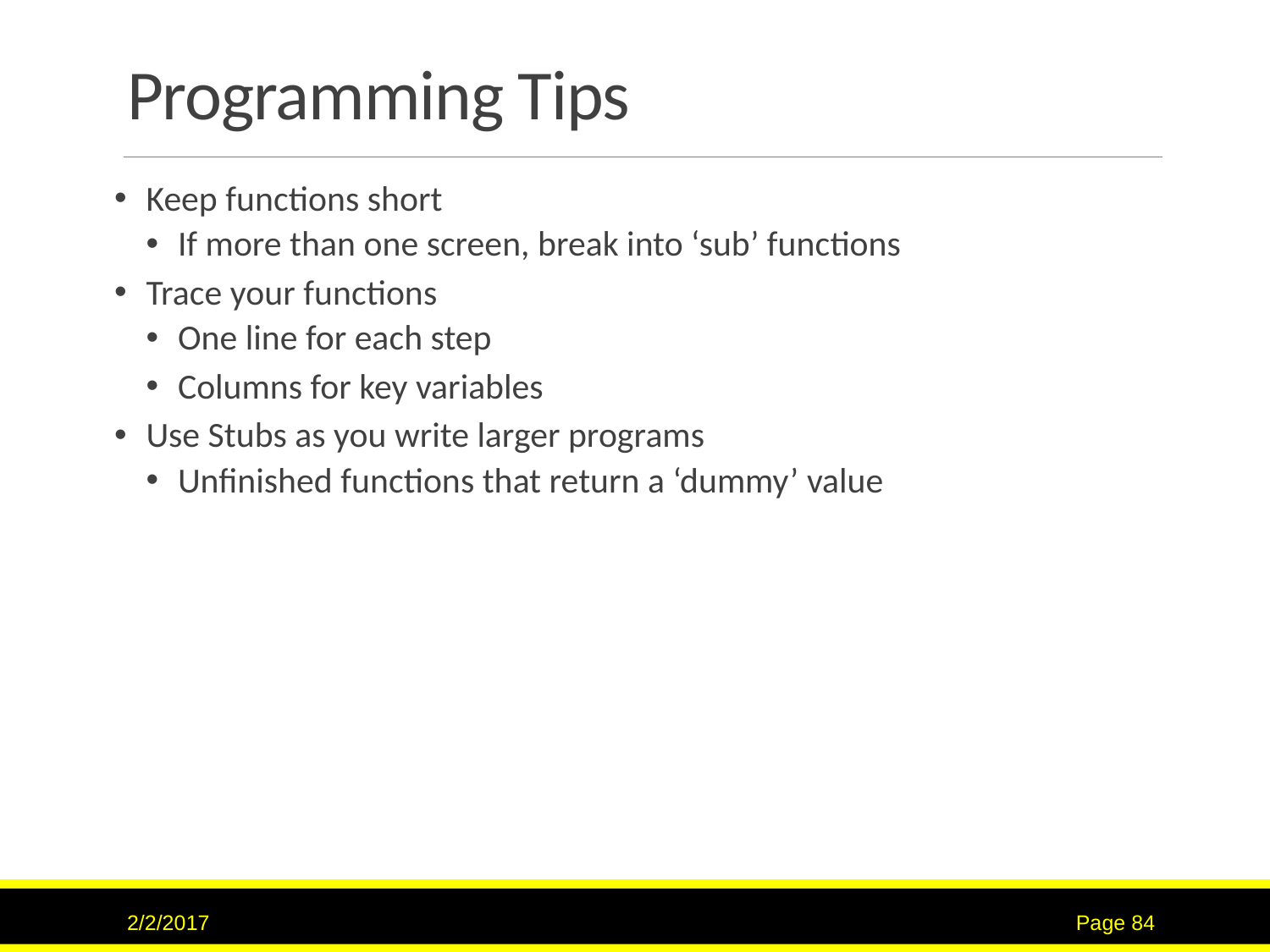

# Programming Tips
Keep functions short
If more than one screen, break into ‘sub’ functions
Trace your functions
One line for each step
Columns for key variables
Use Stubs as you write larger programs
Unfinished functions that return a ‘dummy’ value
2/2/2017
Page 84